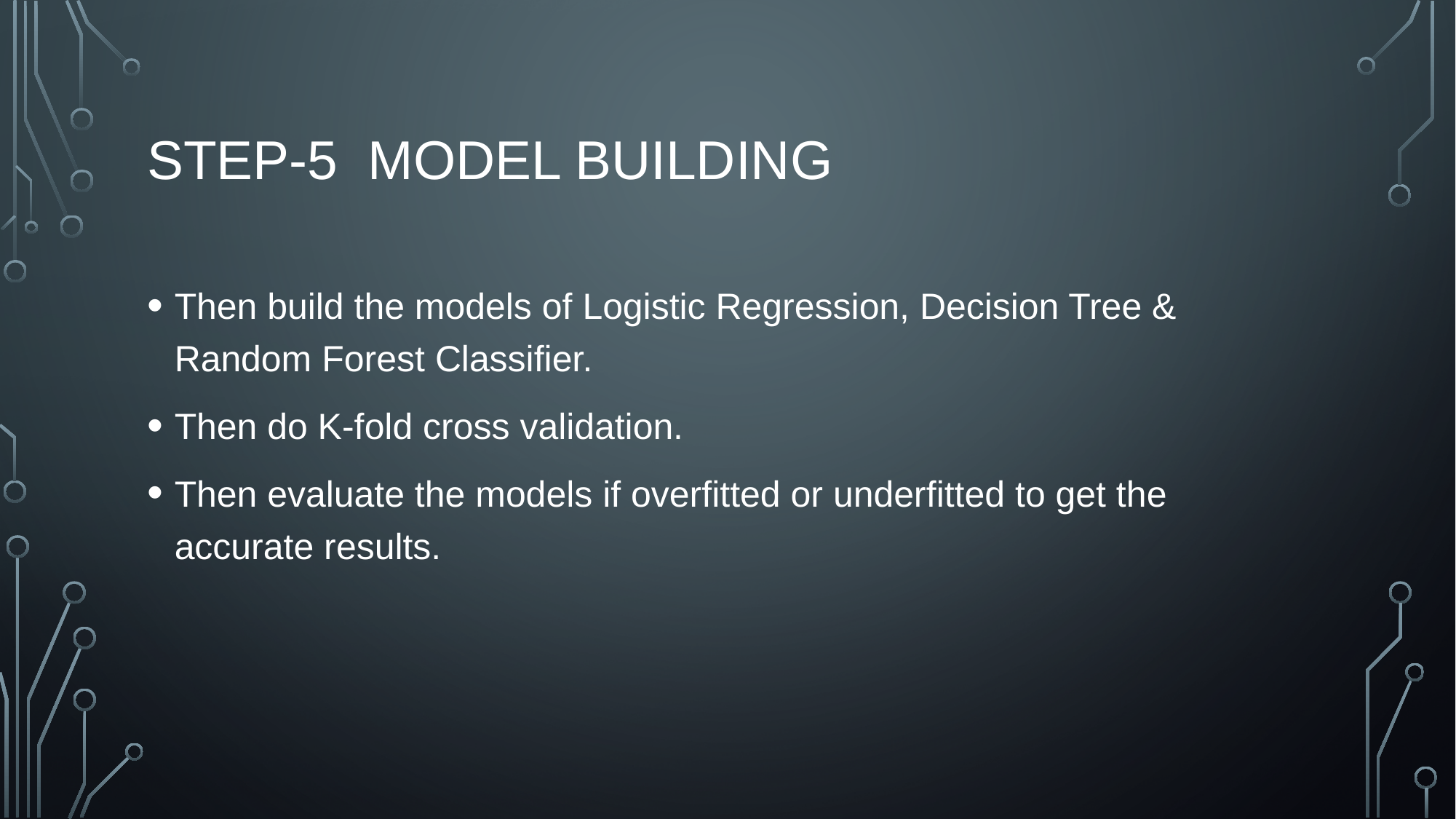

# Step-5  model building
Then build the models of Logistic Regression, Decision Tree & Random Forest Classifier.
Then do K-fold cross validation.
Then evaluate the models if overfitted or underfitted to get the accurate results.